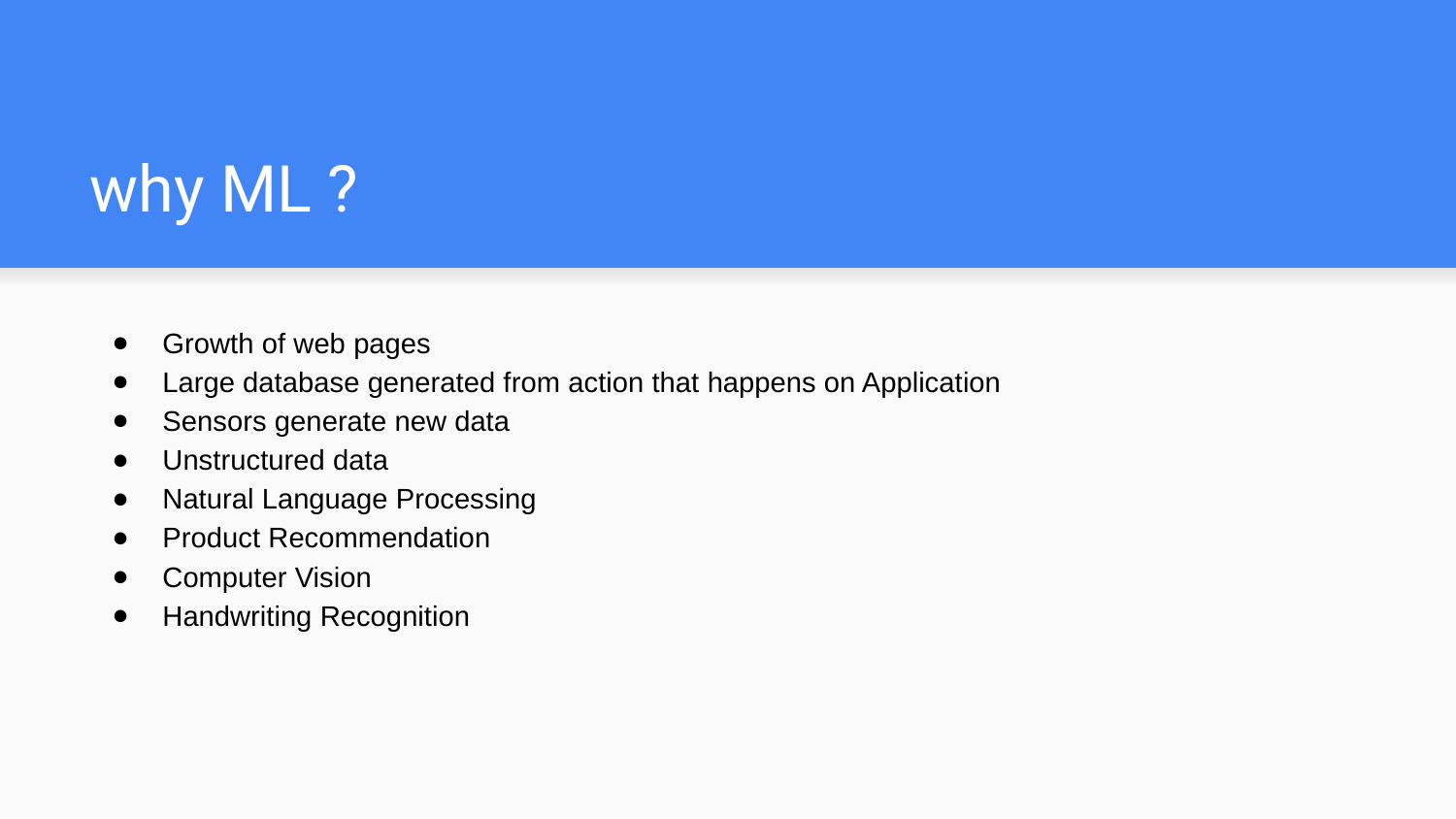

# why ML ?
Growth of web pages
Large database generated from action that happens on Application
Sensors generate new data
Unstructured data
Natural Language Processing
Product Recommendation
Computer Vision
Handwriting Recognition